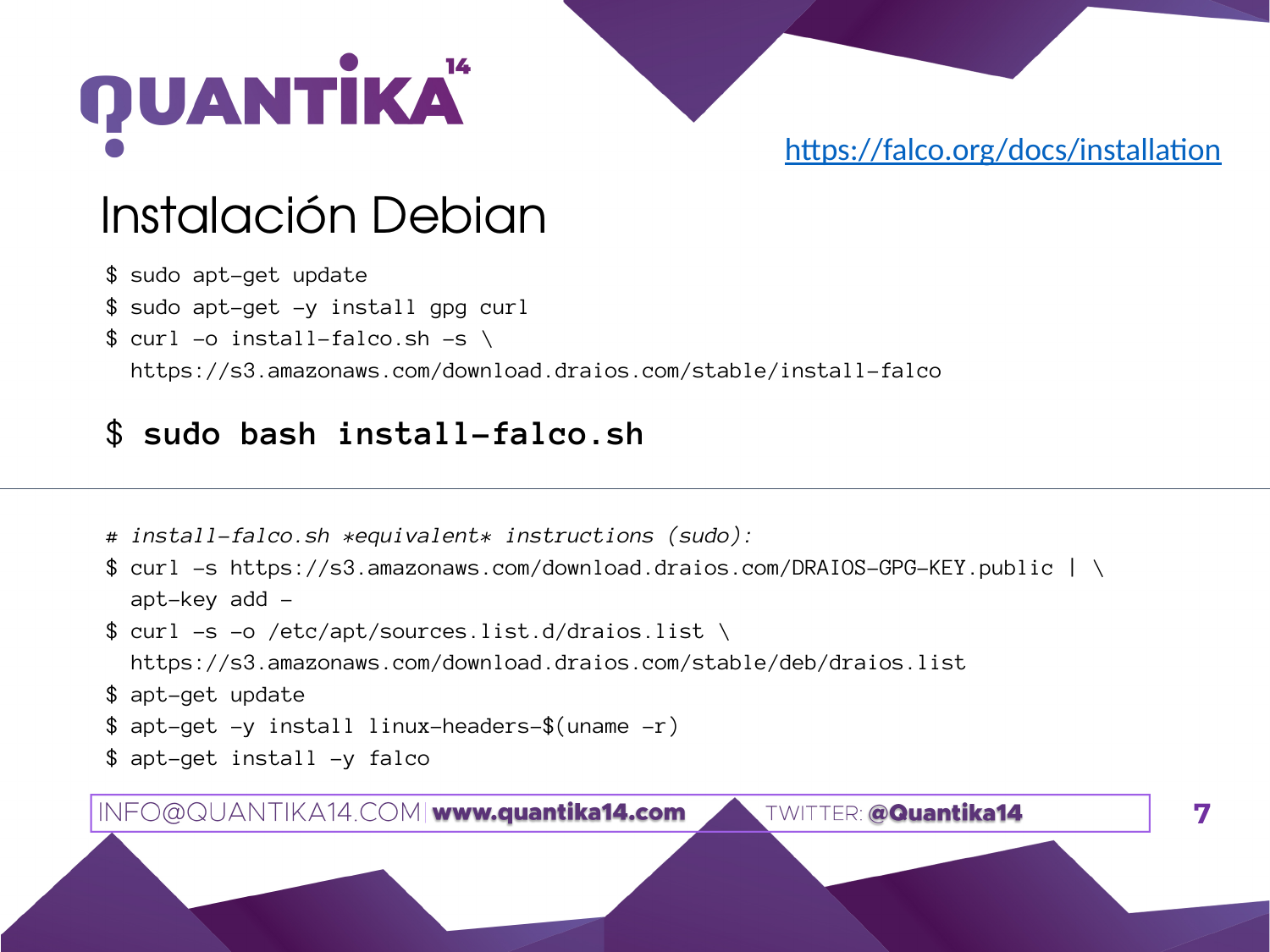

https://falco.org/docs/installation
# Instalación Debian
$ sudo apt-get update
$ sudo apt-get -y install gpg curl
$ curl -o install-falco.sh -s \
  https://s3.amazonaws.com/download.draios.com/stable/install-falco
$ sudo bash install-falco.sh

# install-falco.sh *equivalent* instructions (sudo):
$ curl -s https://s3.amazonaws.com/download.draios.com/DRAIOS-GPG-KEY.public | \
  apt-key add -
$ curl -s -o /etc/apt/sources.list.d/draios.list \
  https://s3.amazonaws.com/download.draios.com/stable/deb/draios.list
$ apt-get update
$ apt-get -y install linux-headers-$(uname -r)
$ apt-get install -y falco